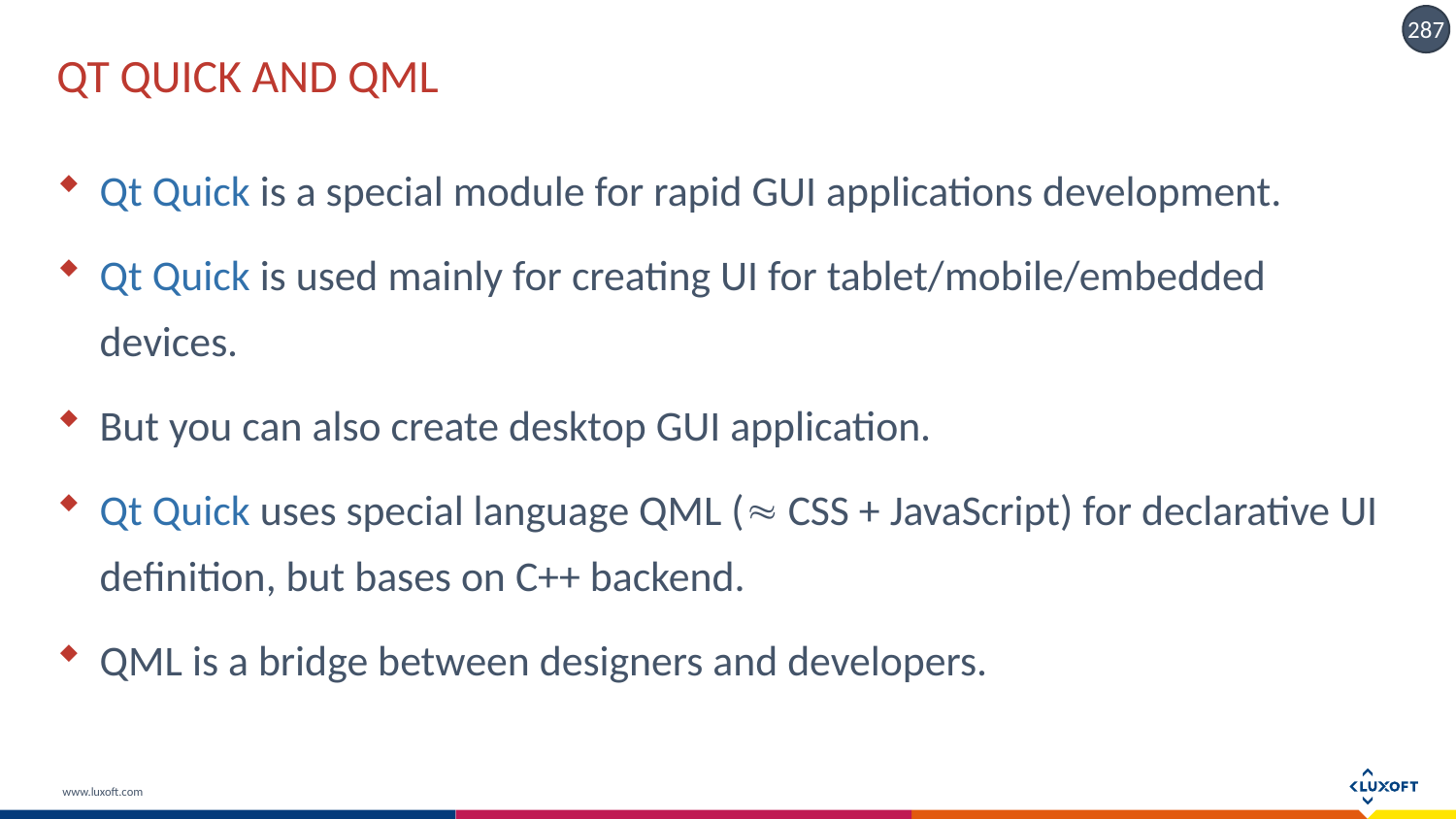

# QT QUICK AND QML
Qt Quick is a special module for rapid GUI applications development.
Qt Quick is used mainly for creating UI for tablet/mobile/embedded devices.
But you can also create desktop GUI application.
Qt Quick uses special language QML (≈ CSS + JavaScript) for declarative UI definition, but bases on C++ backend.
QML is a bridge between designers and developers.